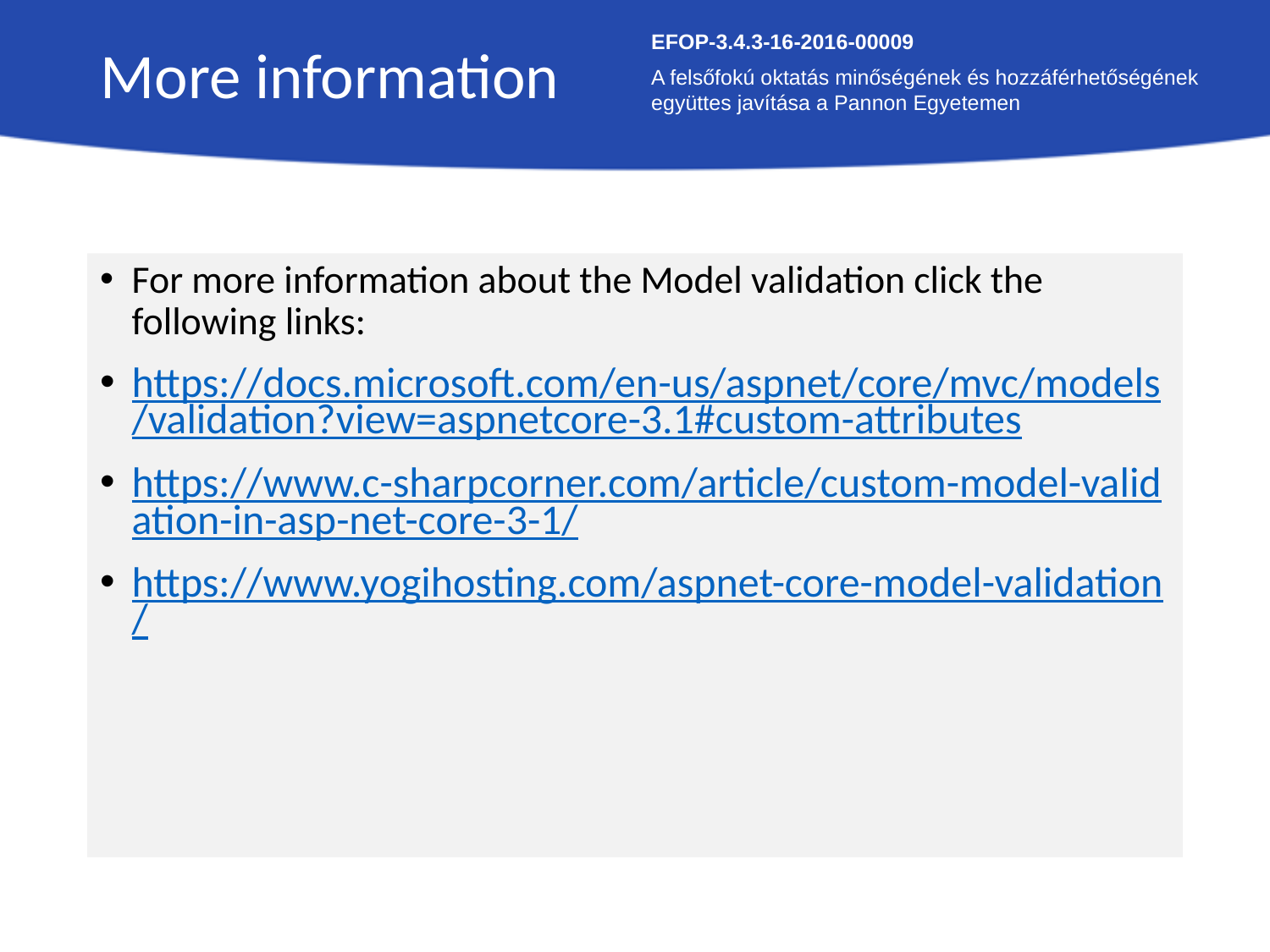

More information
EFOP-3.4.3-16-2016-00009
A felsőfokú oktatás minőségének és hozzáférhetőségének együttes javítása a Pannon Egyetemen
For more information about the Model validation click the following links:
https://docs.microsoft.com/en-us/aspnet/core/mvc/models/validation?view=aspnetcore-3.1#custom-attributes
https://www.c-sharpcorner.com/article/custom-model-validation-in-asp-net-core-3-1/
https://www.yogihosting.com/aspnet-core-model-validation/